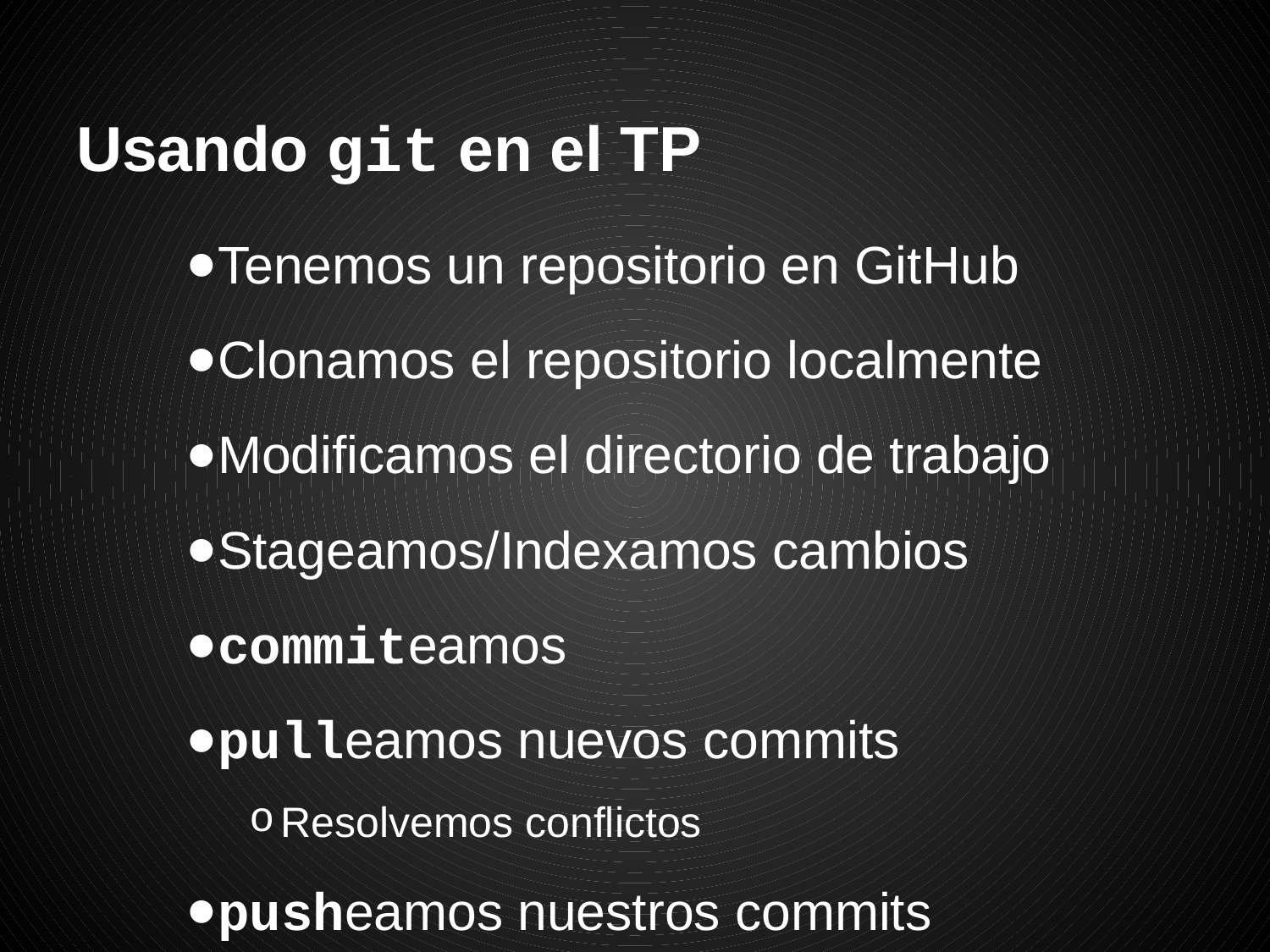

# Usando git en el TP
Tenemos un repositorio en GitHub
Clonamos el repositorio localmente
Modificamos el directorio de trabajo
Stageamos/Indexamos cambios
commiteamos
pulleamos nuevos commits
Resolvemos conflictos
pusheamos nuestros commits